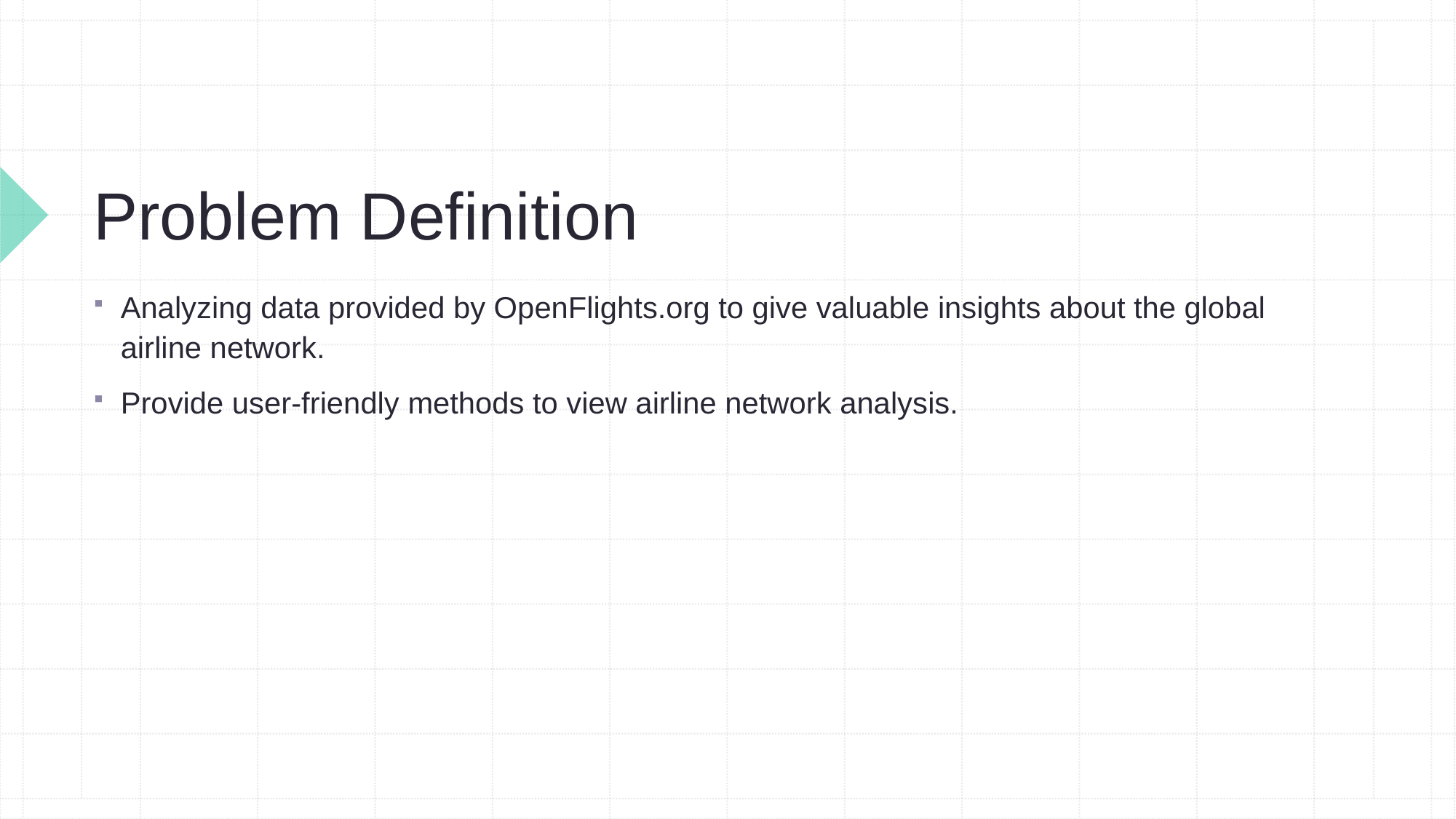

# Problem Definition
Analyzing data provided by OpenFlights.org to give valuable insights about the global airline network.
Provide user-friendly methods to view airline network analysis.